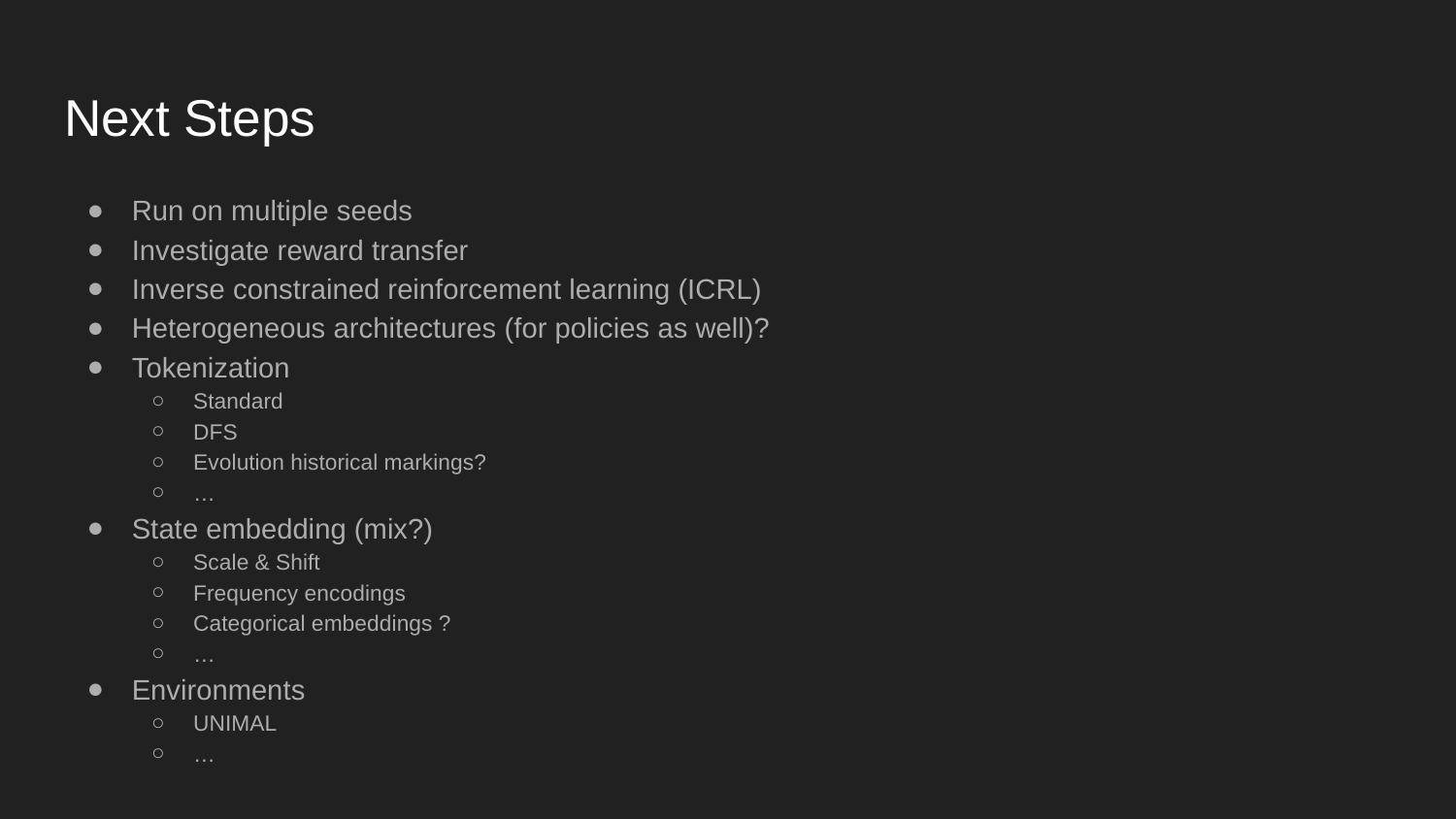

# Next Steps
Run on multiple seeds
Investigate reward transfer
Inverse constrained reinforcement learning (ICRL)
Heterogeneous architectures (for policies as well)?
Tokenization
Standard
DFS
Evolution historical markings?
…
State embedding (mix?)
Scale & Shift
Frequency encodings
Categorical embeddings ?
…
Environments
UNIMAL
…